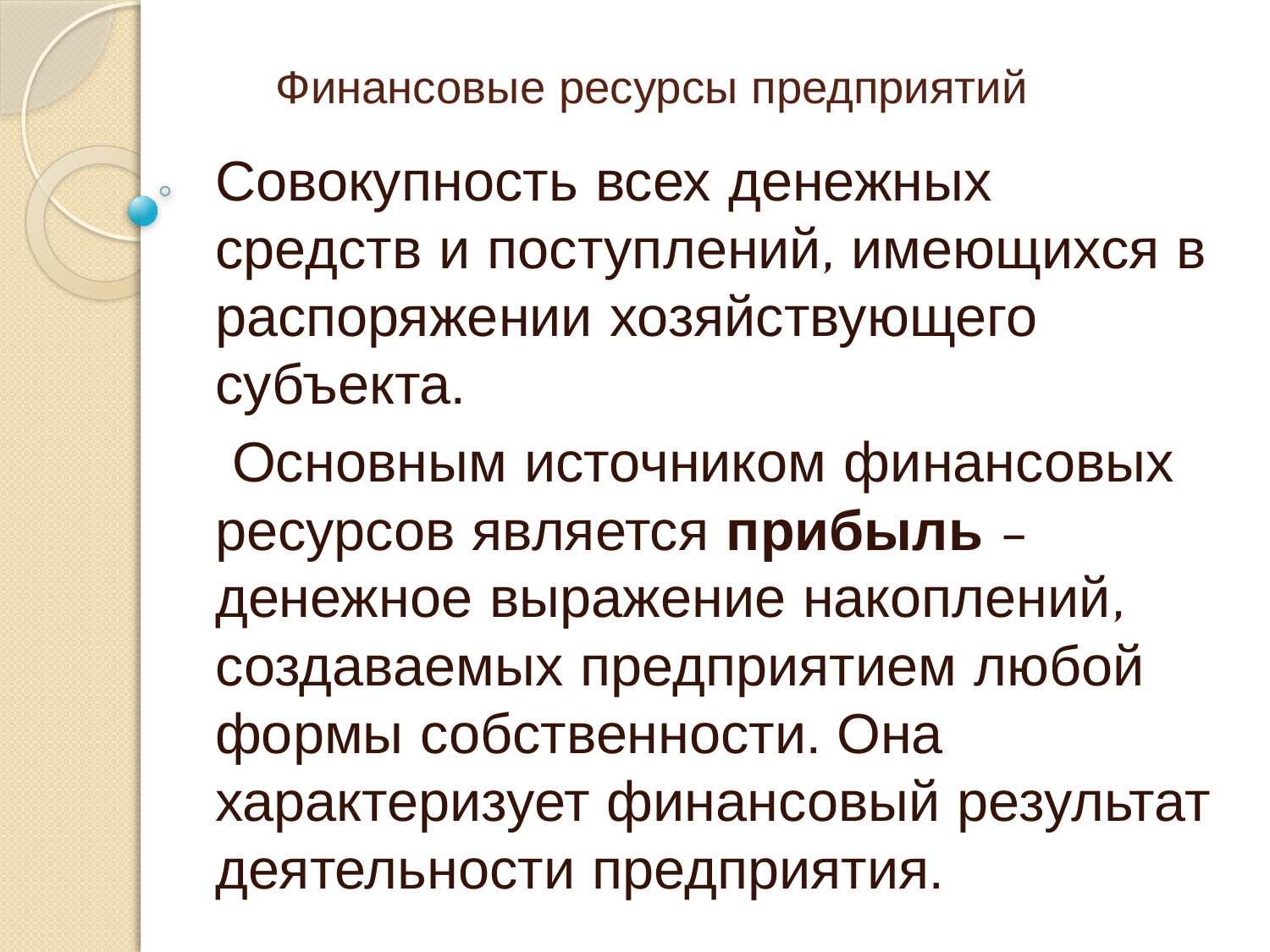

# Финансовые ресурсы предприятий
Совокупность всех денежных средств и поступлений, имеющихся в распоряжении хозяйствующего субъекта.
 Основным источником финансовых ресурсов является прибыль – денежное выражение накоплений, создаваемых предприятием любой формы собственности. Она характеризует финансовый результат деятельности предприятия.